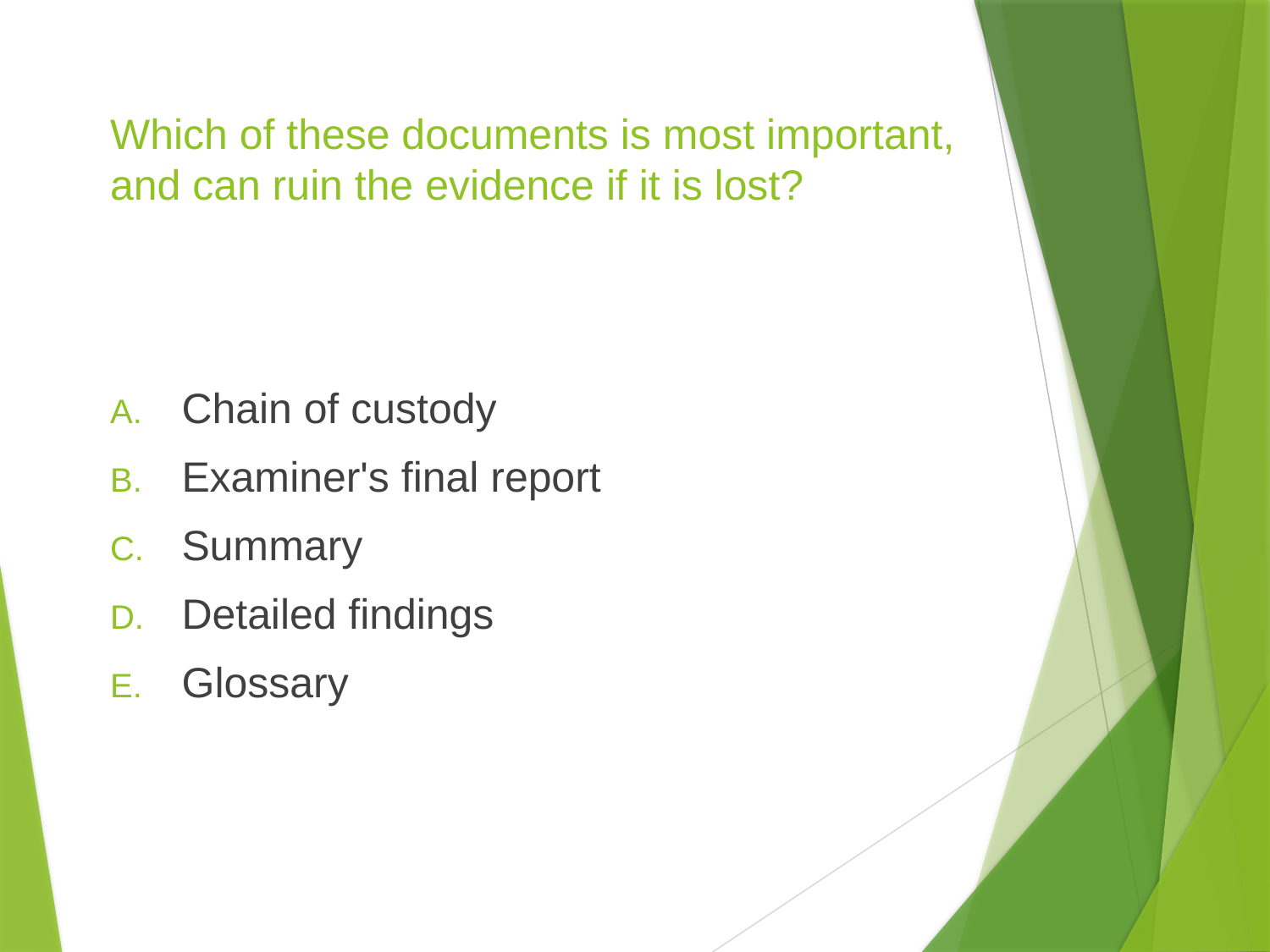

# Which of these documents is most important, and can ruin the evidence if it is lost?
Chain of custody
Examiner's final report
Summary
Detailed findings
Glossary